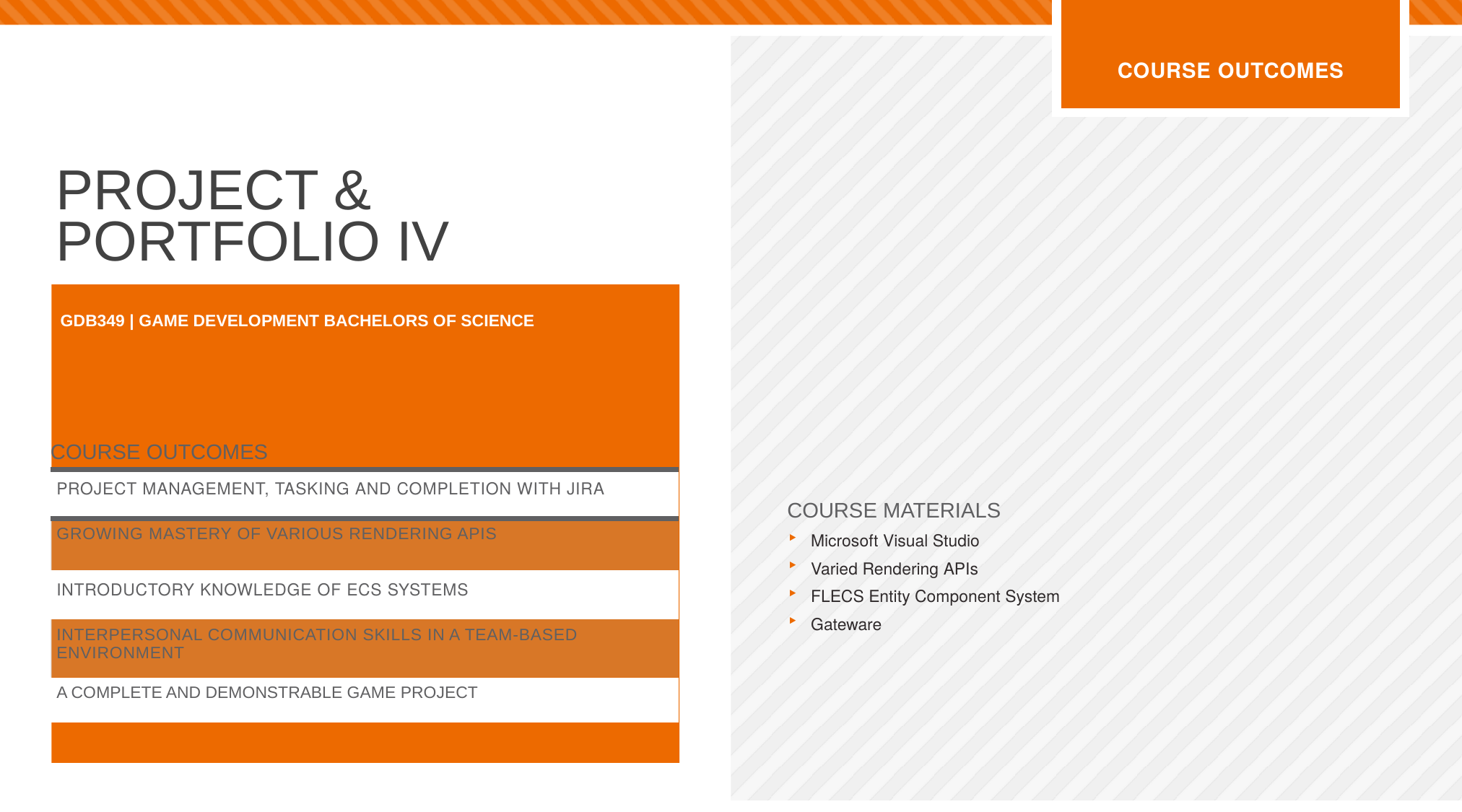

Course Outcomes
# PROJECT & Portfolio IV
GDB349 | GAME DEVELOPMENT BACHELORS OF SCIENCE
Student progress will be centralized around the development of weekly coding sprints that advance the state of a team project. Progress will be gauged based on the sprint deliverables and individual learning assignments.
| Course Outcomes |
| --- |
| Project management, tasking and completion with JIRA |
| Growing mastery of various Rendering APIs |
| Introductory knowledge of ECS SYSTEMS |
| INTERPERSONAL COMMUNICATION Skills in a team-based environment |
| A COMPLETE AND DEMONSTRABLE GAME PROJECT |
Course Materials
Microsoft Visual Studio
Varied Rendering APIs
FLECS Entity Component System
Gateware